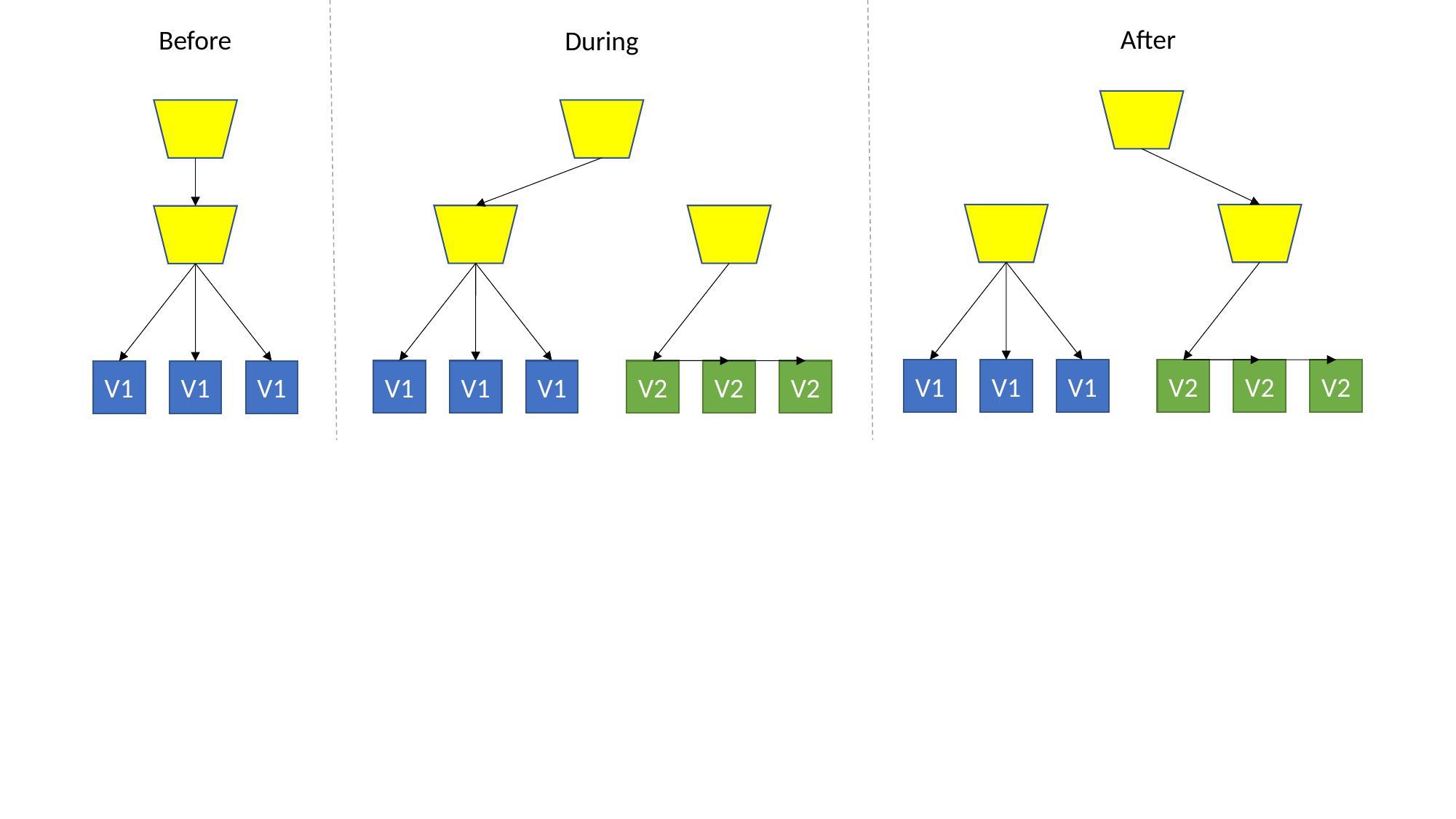

After
Before
During

V1
V1
V1
V2
V2
V2
V1
V1
V1
V2
V2
V2
V1
V1
V1